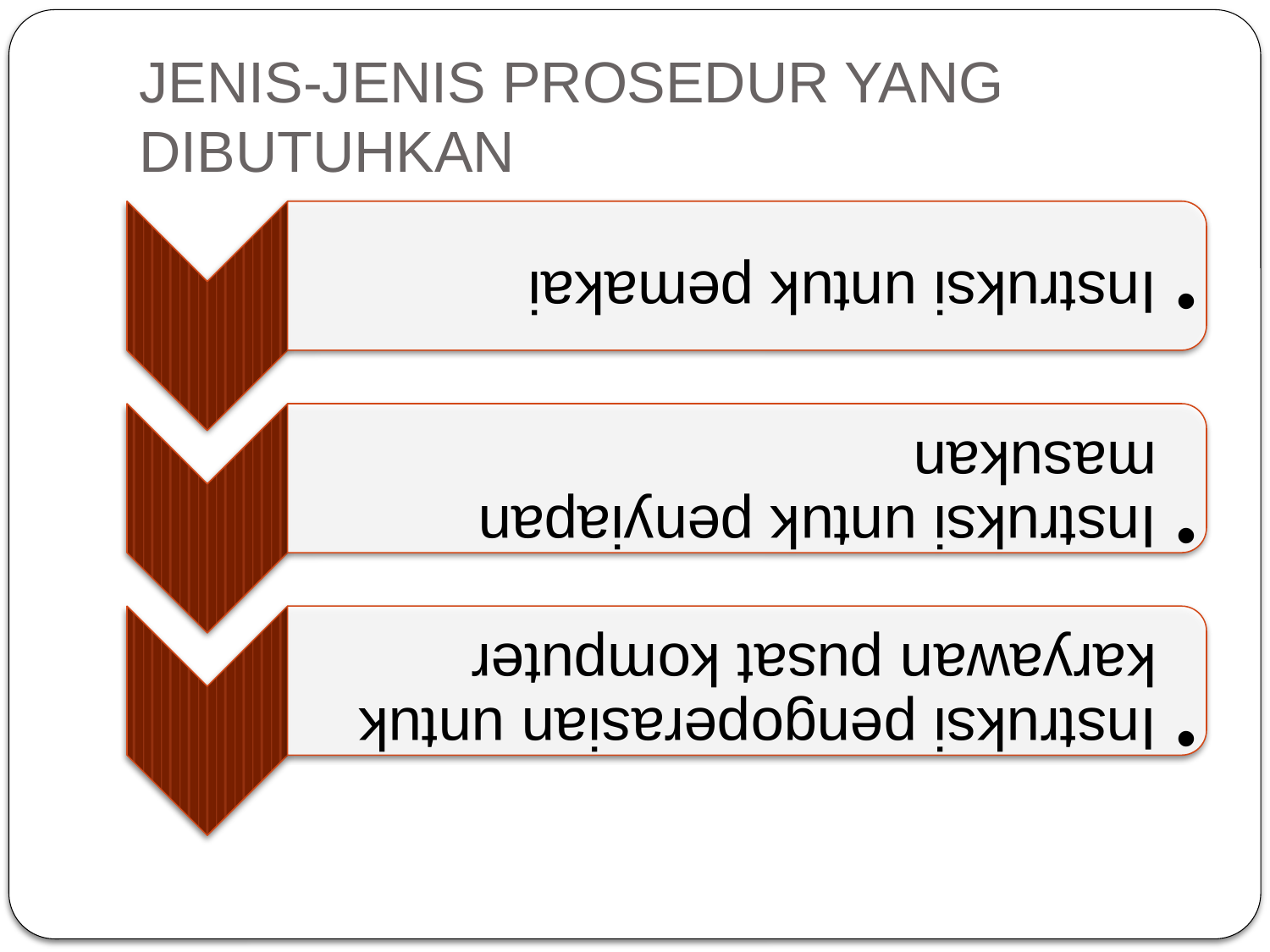

# JENIS-JENIS PROSEDUR YANG DIBUTUHKAN

Instruksi untuk pemakai

Instruksi untuk penyiapan masukan

Instruksi pengoperasian untuk karyawan pusat komputer